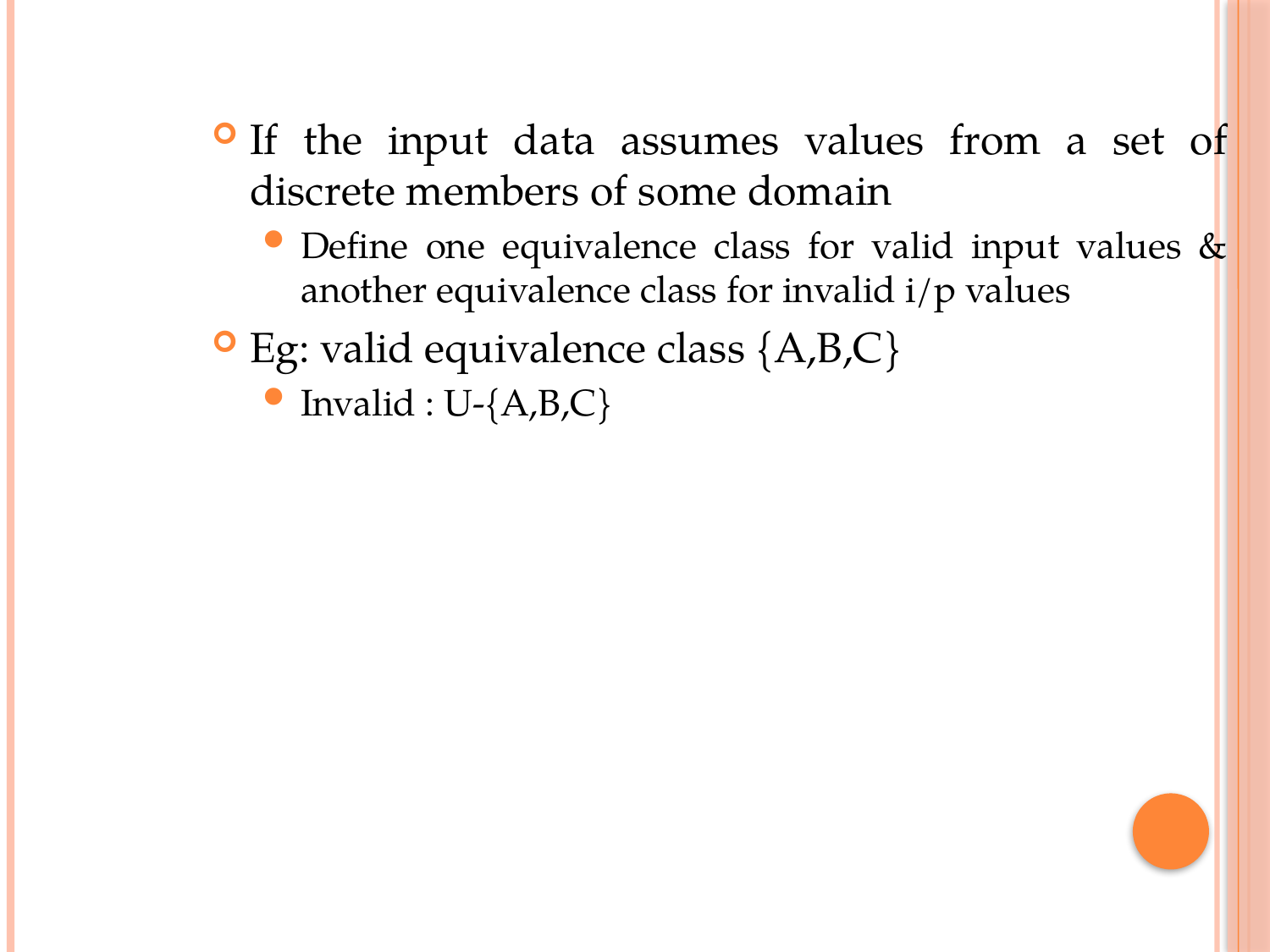

If the input data assumes values from a set of discrete members of some domain
Define one equivalence class for valid input values & another equivalence class for invalid i/p values
Eg: valid equivalence class {A,B,C}
Invalid : U-{A,B,C}